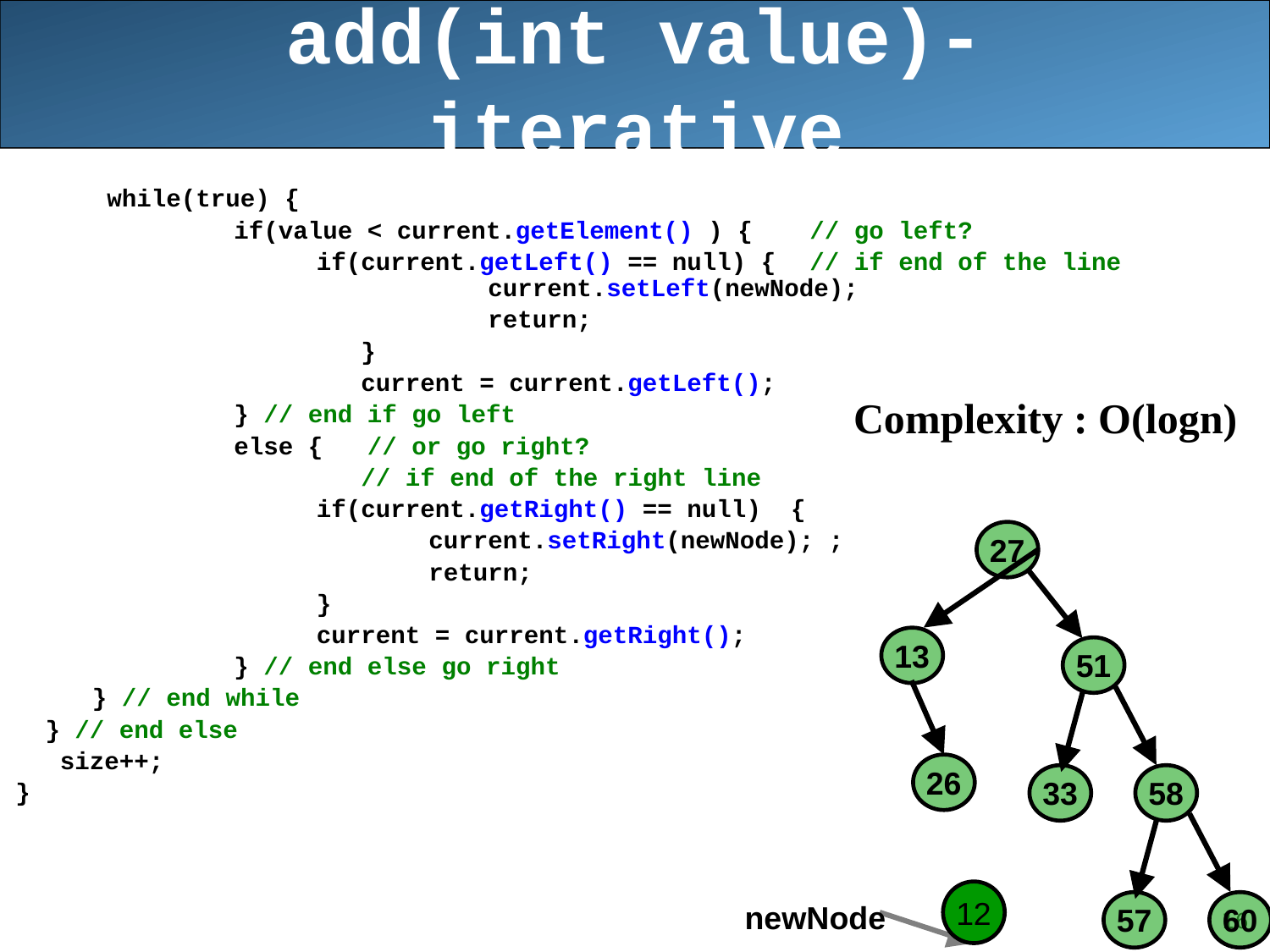

# add(int value)-iterative

	    while(true) {
		    if(value < current.getElement() ) { 	// go left?
			 if(current.getLeft() == null) { 	// if end of the line 				    current.setLeft(newNode);
				    return;
			    }
			    current = current.getLeft();
		    } // end if go left
		    else {   // or go right?
			    // if end of the right line
			 if(current.getRight() == null)  {
			 	current.setRight(newNode); ;
			     	return;
			 }
			 current = current.getRight();
 		    } // end else go right
	   } // end while
  } // end else
   size++;
}
Complexity : O(logn)
27
13
51
26
33
58
12
newNode
57
60